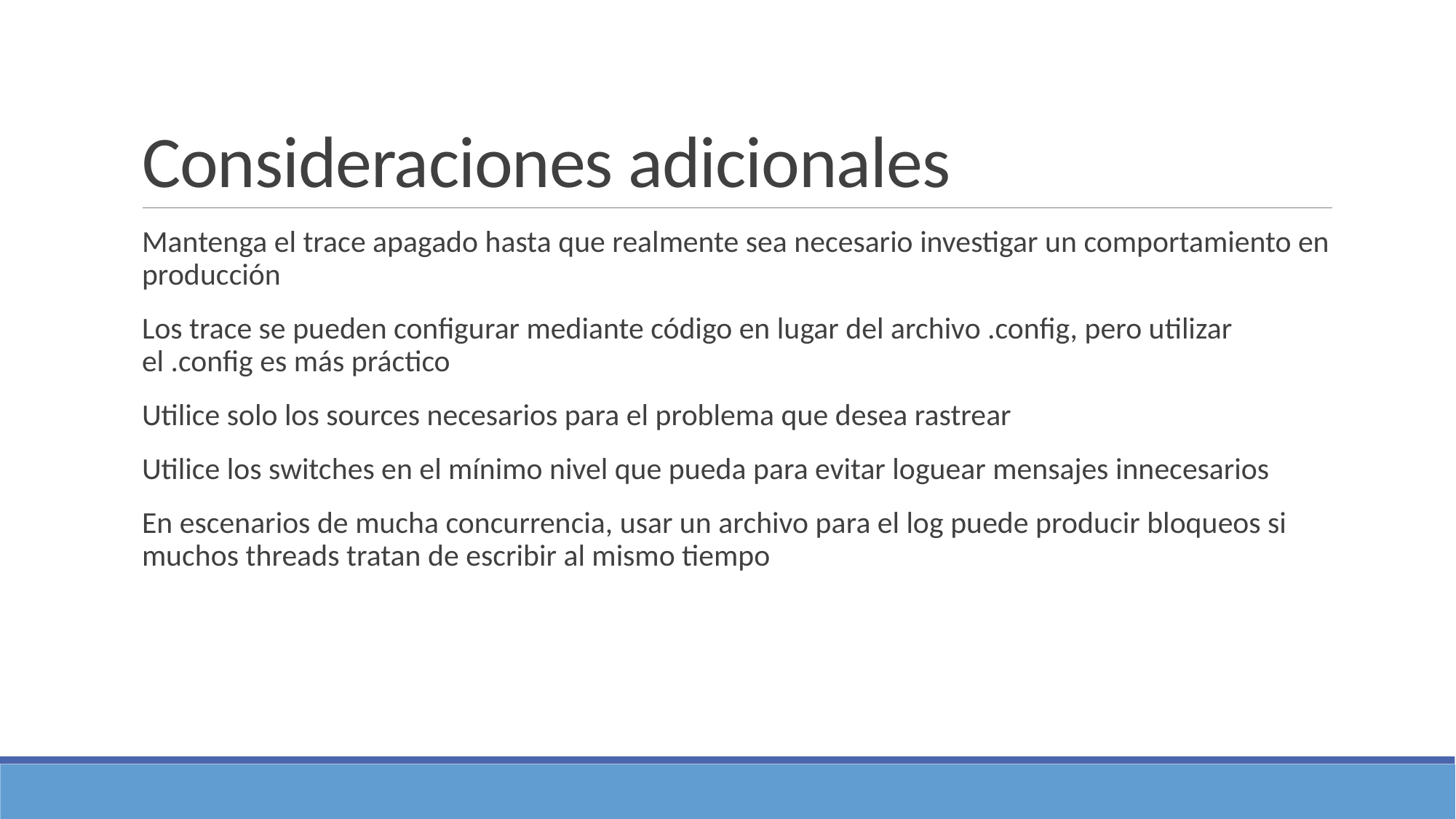

# Consideraciones adicionales
Mantenga el trace apagado hasta que realmente sea necesario investigar un comportamiento en producción
Los trace se pueden configurar mediante código en lugar del archivo .config, pero utilizar el .config es más práctico
Utilice solo los sources necesarios para el problema que desea rastrear
Utilice los switches en el mínimo nivel que pueda para evitar loguear mensajes innecesarios
En escenarios de mucha concurrencia, usar un archivo para el log puede producir bloqueos si muchos threads tratan de escribir al mismo tiempo